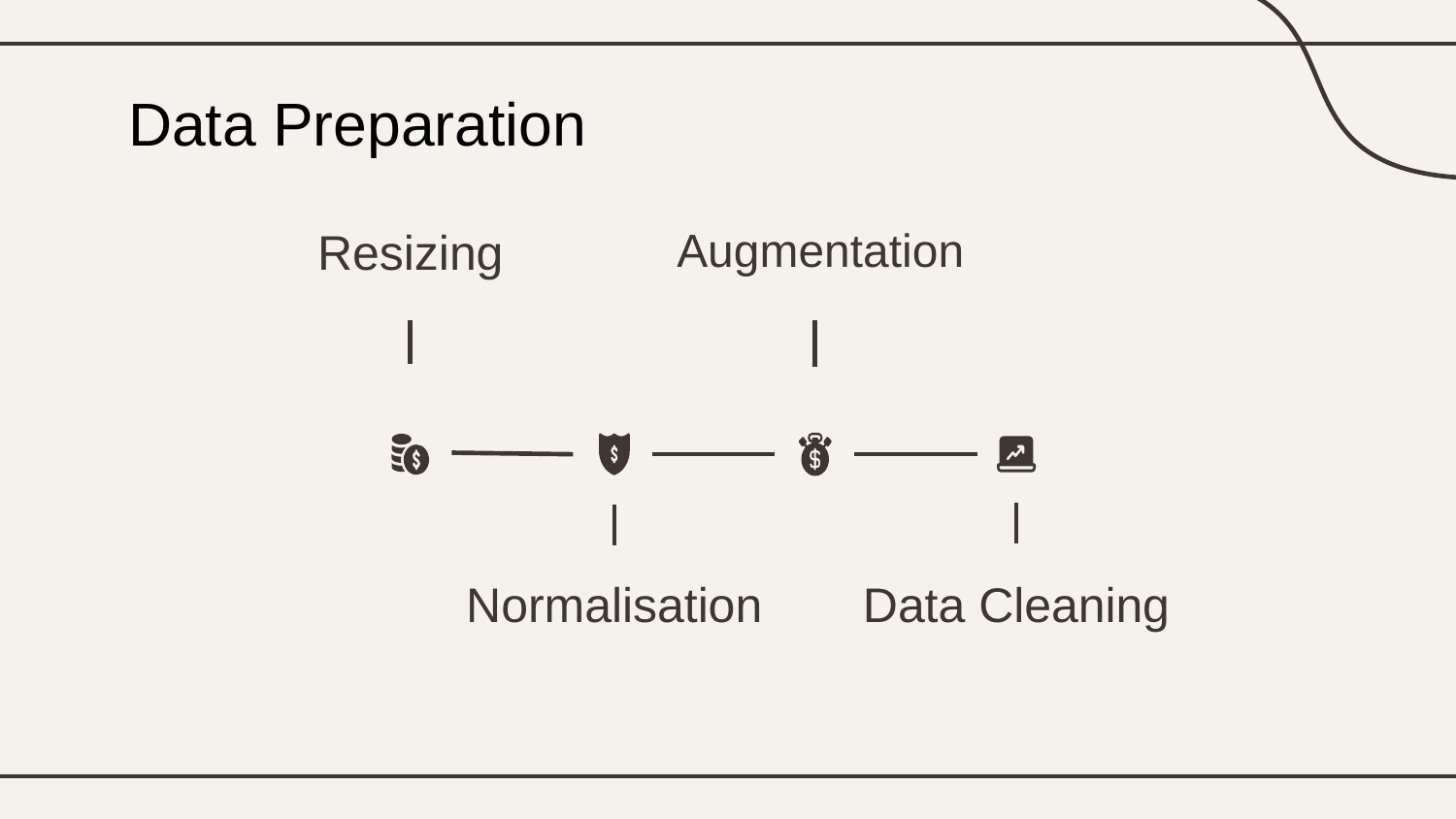

# Data Preparation
Resizing
Augmentation

Normalisation
Data Cleaning